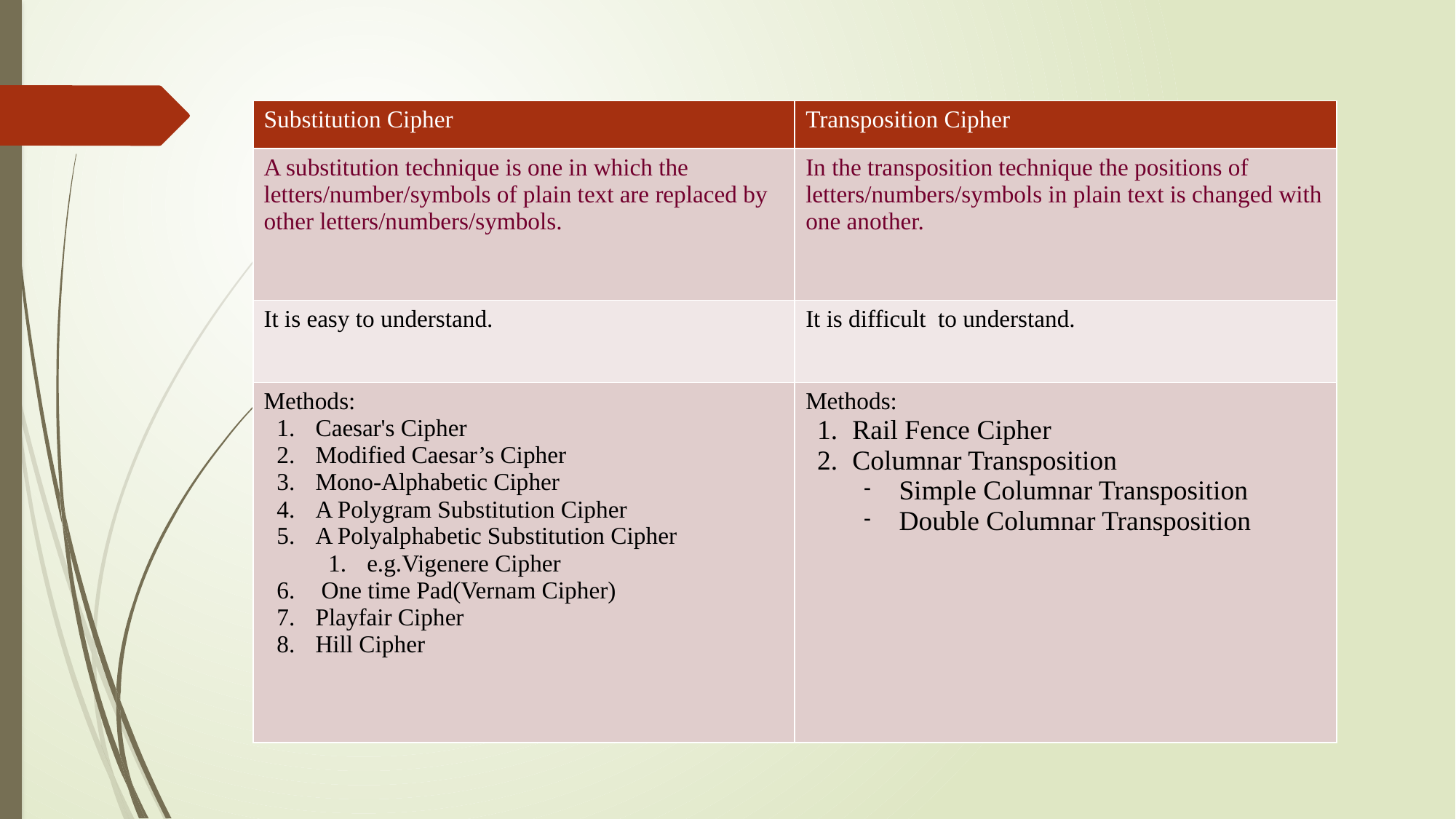

| Substitution Cipher | Transposition Cipher |
| --- | --- |
| A substitution technique is one in which the letters/number/symbols of plain text are replaced by other letters/numbers/symbols. | In the transposition technique the positions of letters/numbers/symbols in plain text is changed with one another. |
| It is easy to understand. | It is difficult to understand. |
| Methods: Caesar's Cipher Modified Caesar’s Cipher Mono-Alphabetic Cipher A Polygram Substitution Cipher A Polyalphabetic Substitution Cipher e.g.Vigenere Cipher One time Pad(Vernam Cipher) Playfair Cipher Hill Cipher | Methods: Rail Fence Cipher Columnar Transposition Simple Columnar Transposition Double Columnar Transposition |